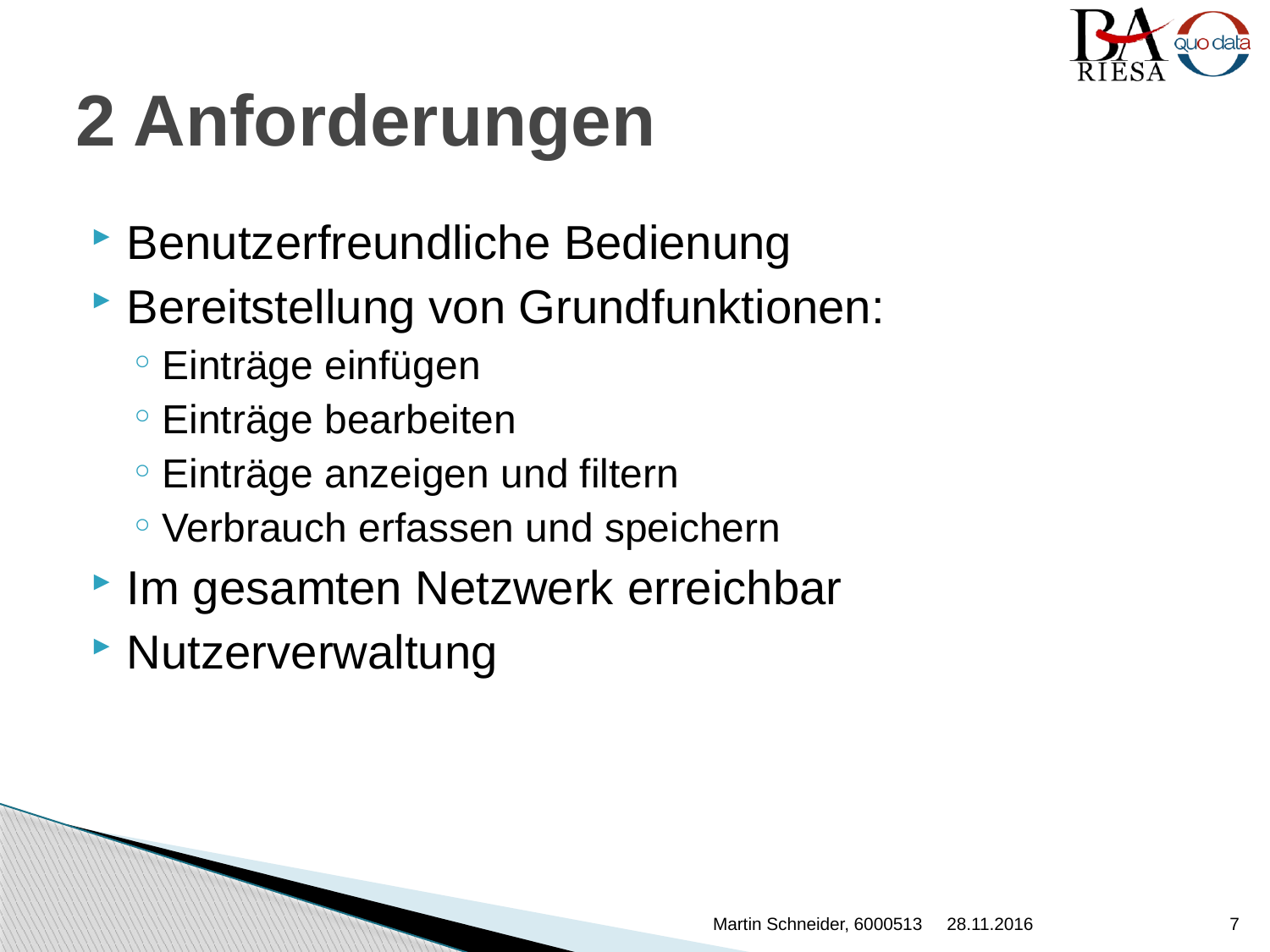

# 2 Anforderungen
Benutzerfreundliche Bedienung
Bereitstellung von Grundfunktionen:
Einträge einfügen
Einträge bearbeiten
Einträge anzeigen und filtern
Verbrauch erfassen und speichern
Im gesamten Netzwerk erreichbar
Nutzerverwaltung
Martin Schneider, 6000513
28.11.2016
7